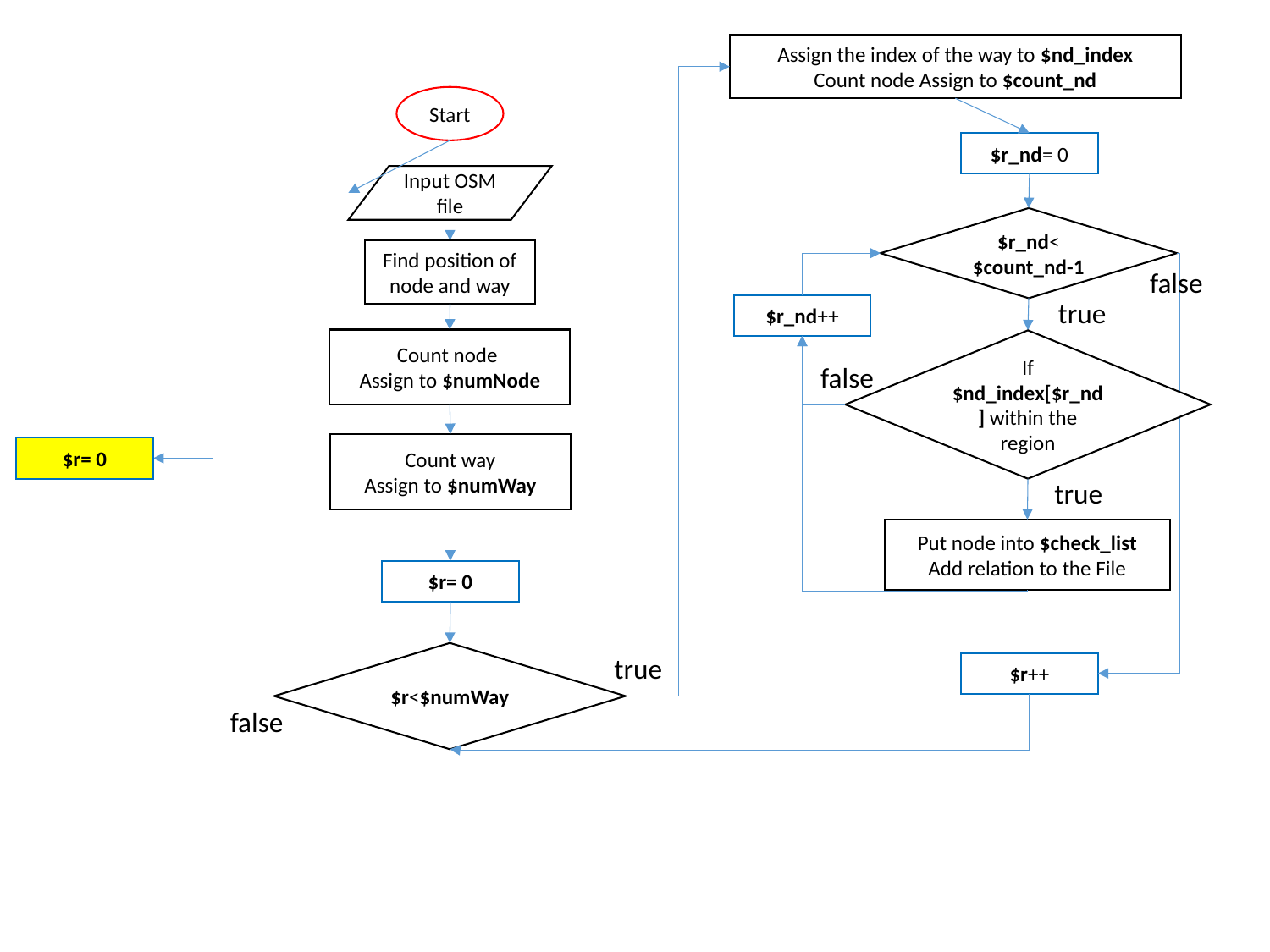

Assign the index of the way to $nd_index
Count node Assign to $count_nd
Start
$r_nd= 0
Input OSM file
$r_nd< $count_nd-1
Find position of node and way
false
true
$r_nd++
Count node
Assign to $numNode
If $nd_index[$r_nd] within the region
false
Count way
Assign to $numWay
$r= 0
true
Put node into $check_list
Add relation to the File
$r= 0
$r<$numWay
true
$r++
false